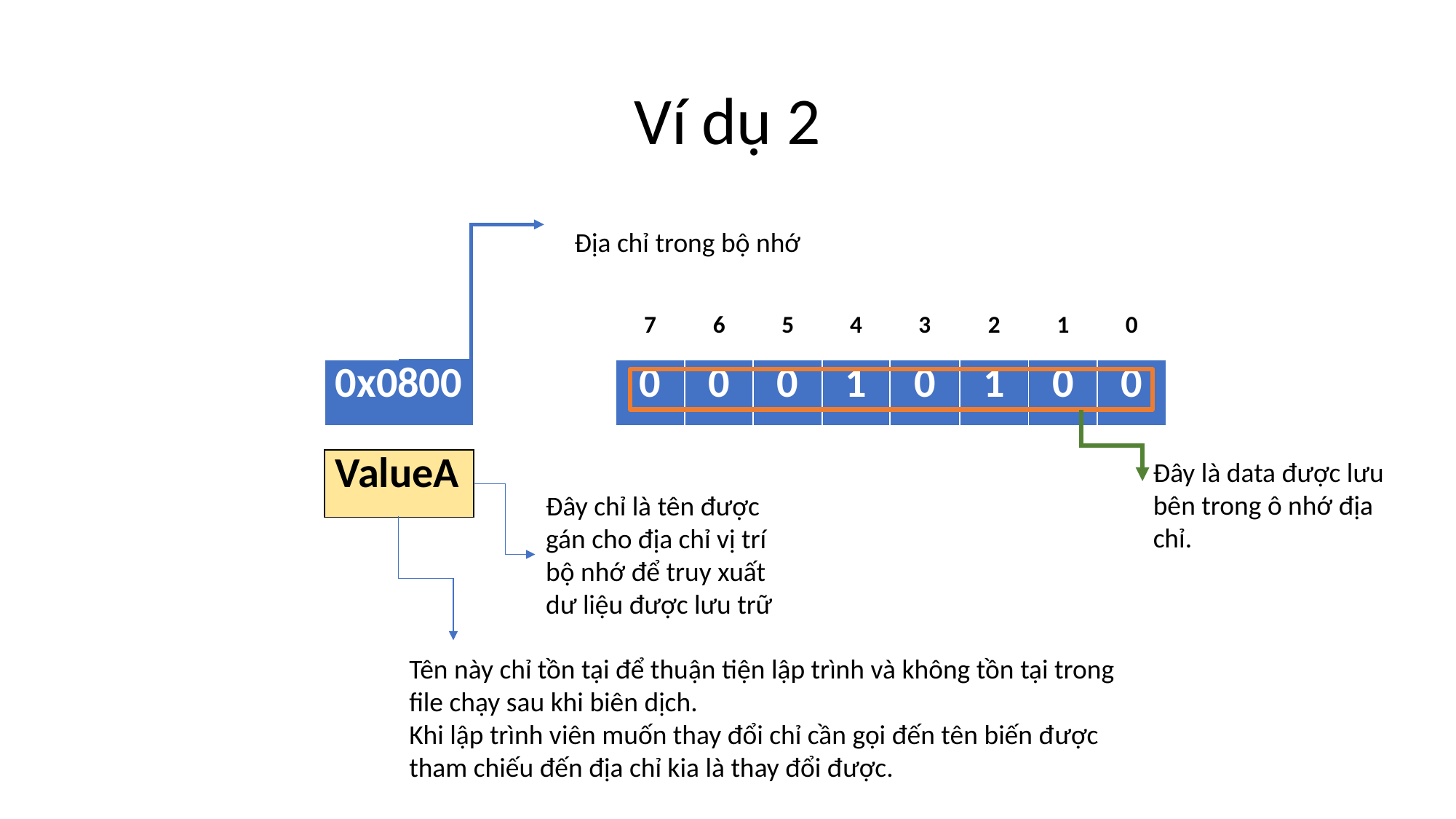

# Ví dụ 2
Địa chỉ trong bộ nhớ
| 7 | 6 | 5 | 4 | 3 | 2 | 1 | 0 |
| --- | --- | --- | --- | --- | --- | --- | --- |
| 0x0800 |
| --- |
| 0 | 0 | 0 | 1 | 0 | 1 | 0 | 0 |
| --- | --- | --- | --- | --- | --- | --- | --- |

Đây là data được lưu bên trong ô nhớ địa chỉ.
| ValueA |
| --- |
Đây chỉ là tên được gán cho địa chỉ vị trí bộ nhớ để truy xuất dư liệu được lưu trữ
Tên này chỉ tồn tại để thuận tiện lập trình và không tồn tại trong file chạy sau khi biên dịch.
Khi lập trình viên muốn thay đổi chỉ cần gọi đến tên biến được tham chiếu đến địa chỉ kia là thay đổi được.